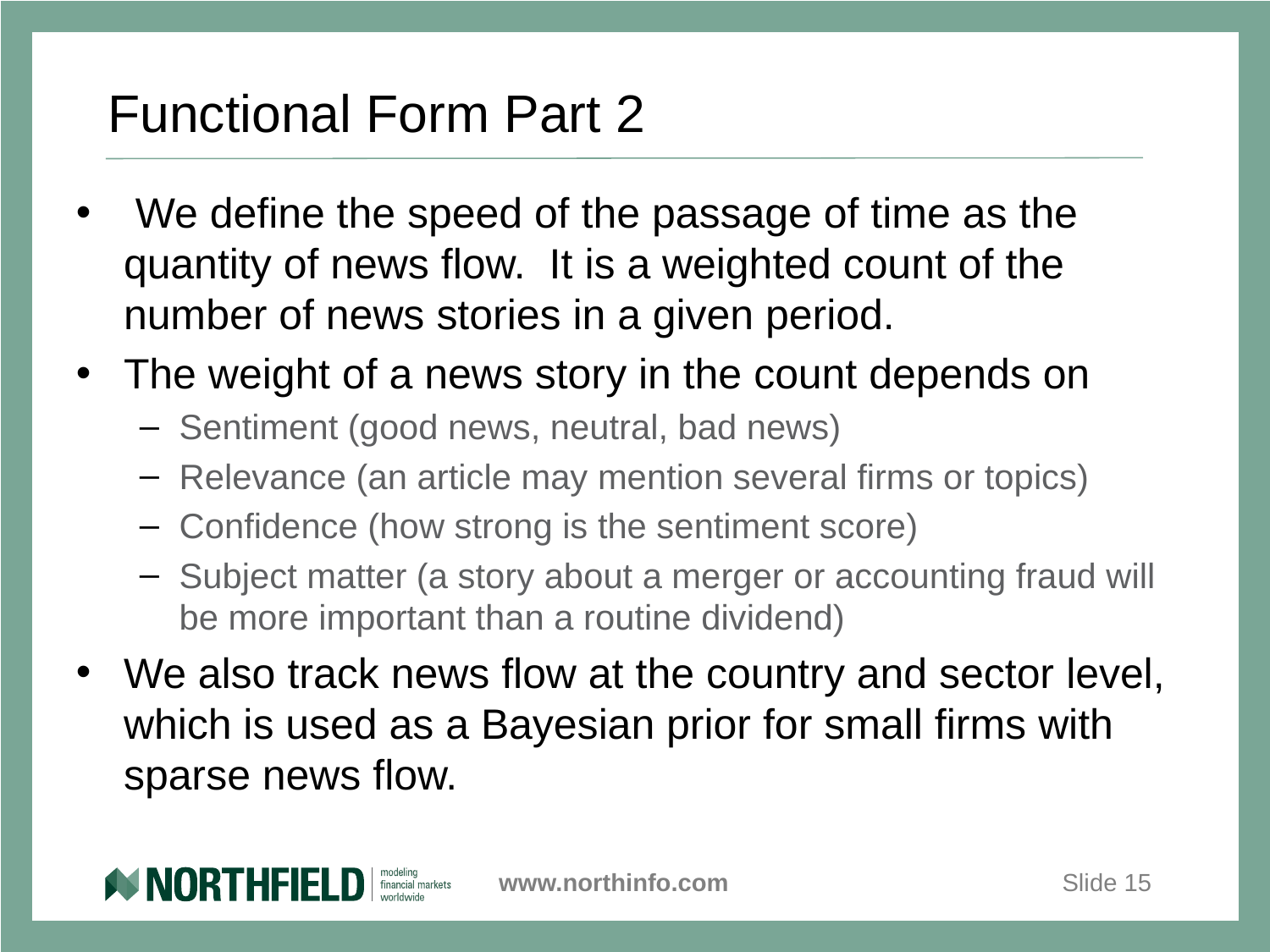

# Functional Form Part 2
 We define the speed of the passage of time as the quantity of news flow.  It is a weighted count of the number of news stories in a given period.
The weight of a news story in the count depends on
Sentiment (good news, neutral, bad news)
Relevance (an article may mention several firms or topics)
Confidence (how strong is the sentiment score)
Subject matter (a story about a merger or accounting fraud will be more important than a routine dividend)
We also track news flow at the country and sector level, which is used as a Bayesian prior for small firms with sparse news flow.